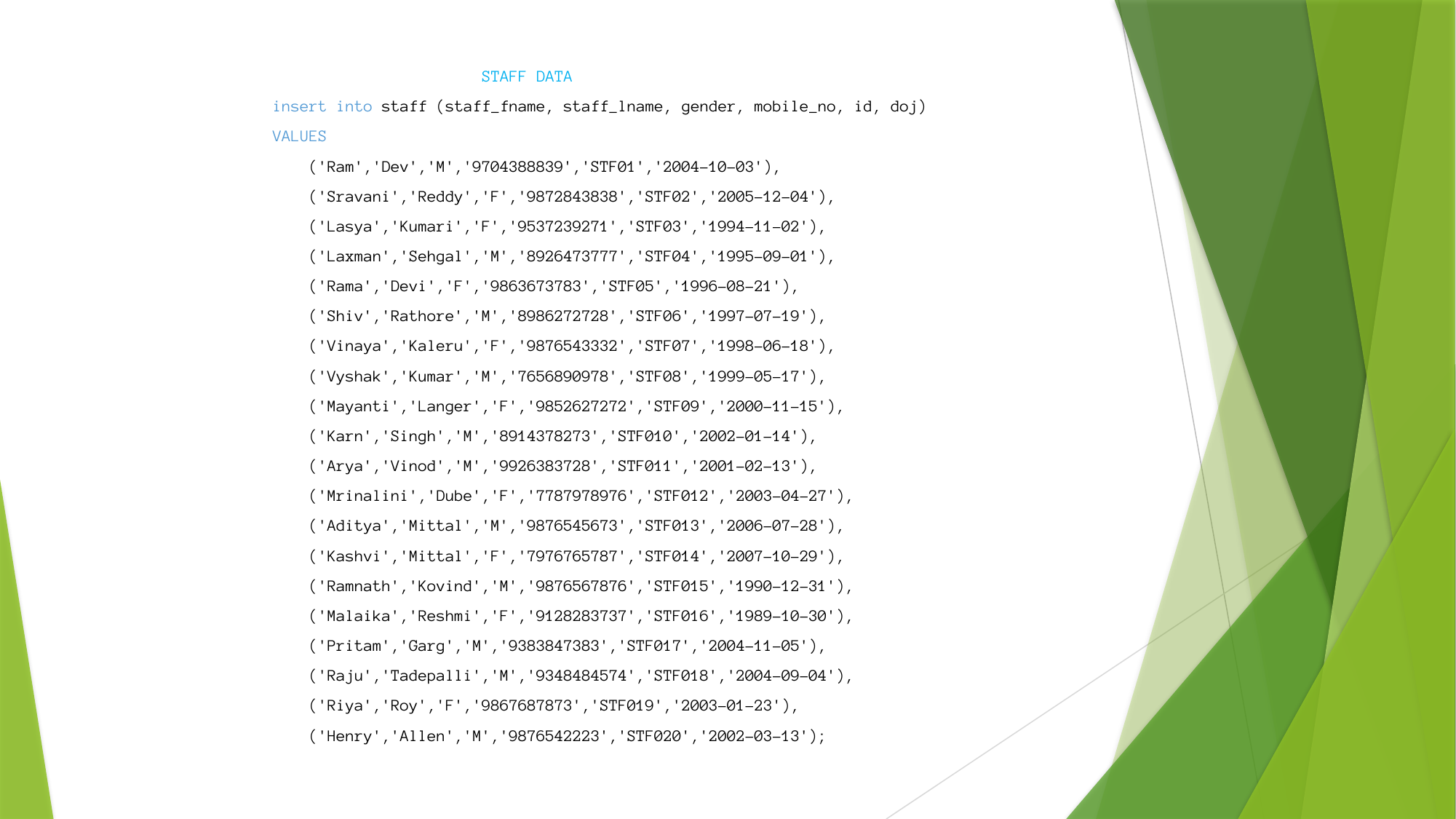

STAFF DATA
insert into staff (staff_fname, staff_lname, gender, mobile_no, id, doj)
VALUES
    ('Ram','Dev','M','9704388839','STF01','2004-10-03'),
    ('Sravani','Reddy','F','9872843838','STF02','2005-12-04'),
    ('Lasya','Kumari','F','9537239271','STF03','1994-11-02'),
    ('Laxman','Sehgal','M','8926473777','STF04','1995-09-01'),
    ('Rama','Devi','F','9863673783','STF05','1996-08-21'),
    ('Shiv','Rathore','M','8986272728','STF06','1997-07-19'),
    ('Vinaya','Kaleru','F','9876543332','STF07','1998-06-18'),
    ('Vyshak','Kumar','M','7656890978','STF08','1999-05-17'),
    ('Mayanti','Langer','F','9852627272','STF09','2000-11-15'),
    ('Karn','Singh','M','8914378273','STF010','2002-01-14'),
    ('Arya','Vinod','M','9926383728','STF011','2001-02-13'),
    ('Mrinalini','Dube','F','7787978976','STF012','2003-04-27'),
    ('Aditya','Mittal','M','9876545673','STF013','2006-07-28'),
    ('Kashvi','Mittal','F','7976765787','STF014','2007-10-29'),
    ('Ramnath','Kovind','M','9876567876','STF015','1990-12-31'),
    ('Malaika','Reshmi','F','9128283737','STF016','1989-10-30'),
    ('Pritam','Garg','M','9383847383','STF017','2004-11-05'),
    ('Raju','Tadepalli','M','9348484574','STF018','2004-09-04'),
    ('Riya','Roy','F','9867687873','STF019','2003-01-23'),
    ('Henry','Allen','M','9876542223','STF020','2002-03-13');